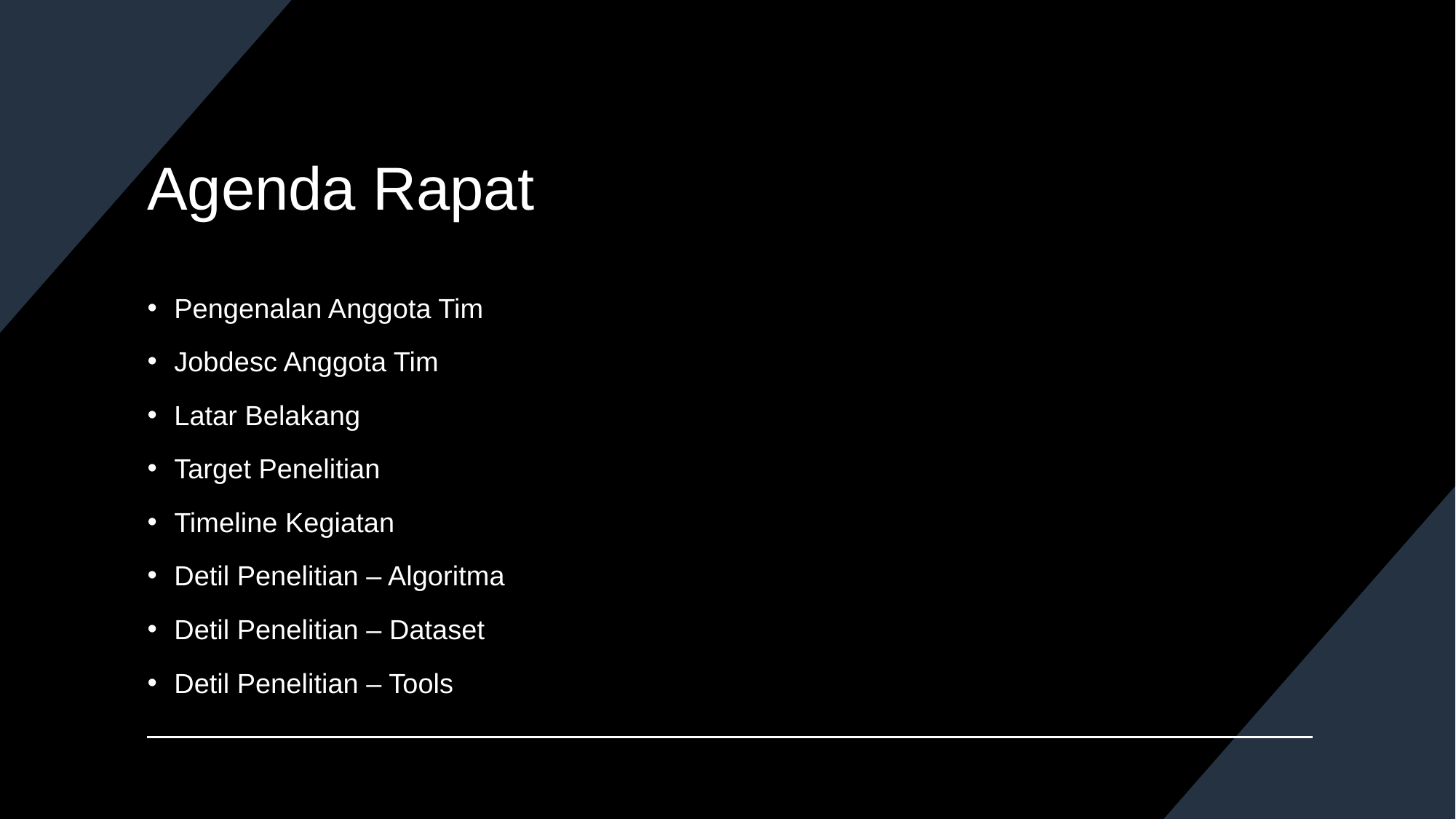

# Agenda Rapat
Pengenalan Anggota Tim
Jobdesc Anggota Tim
Latar Belakang
Target Penelitian
Timeline Kegiatan
Detil Penelitian – Algoritma
Detil Penelitian – Dataset
Detil Penelitian – Tools